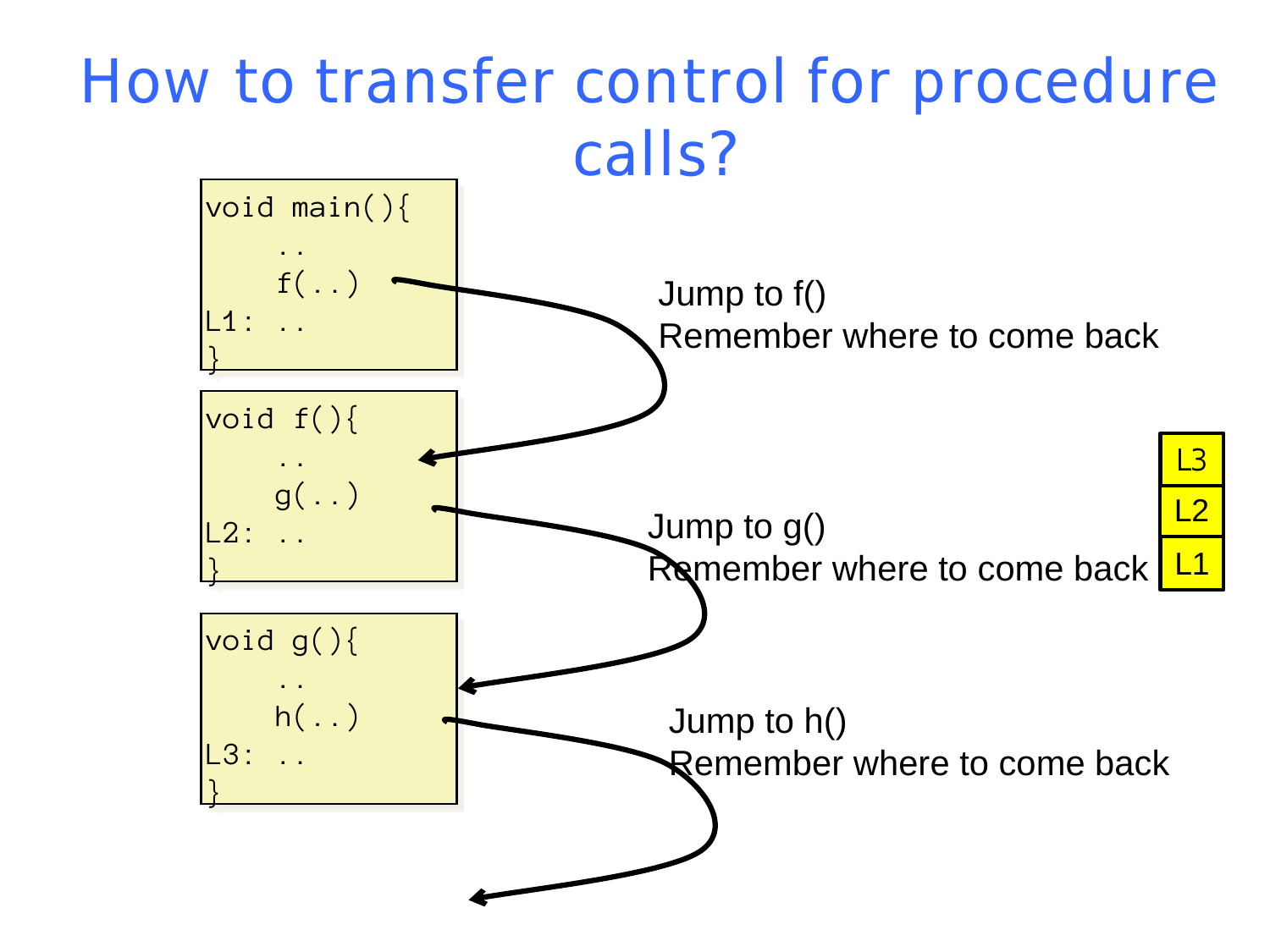

Carnegie Mellon
# How to transfer control for procedure calls?
void main(){
    ..
    f(..)
L1: ..
}
Jump to f()
Remember where to come back

void f(){
    ..
    g(..)
L2: ..
}
L3
L2
Jump to g()
Remember where to come back

L1
void g(){
    ..
    h(..)
L3: ..
}
Jump to h()
Remember where to come back